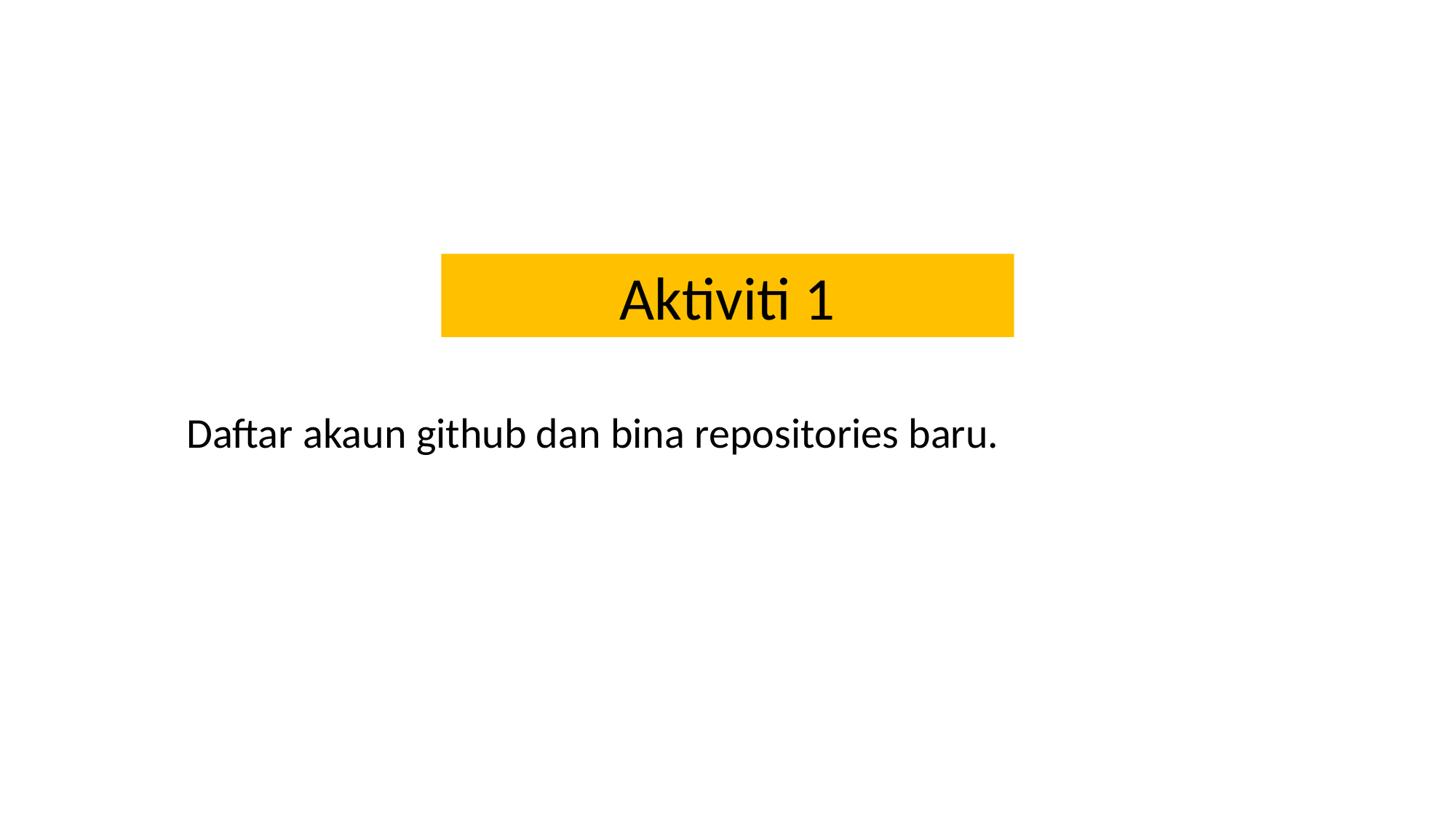

Aktiviti 1
Daftar akaun github dan bina repositories baru.